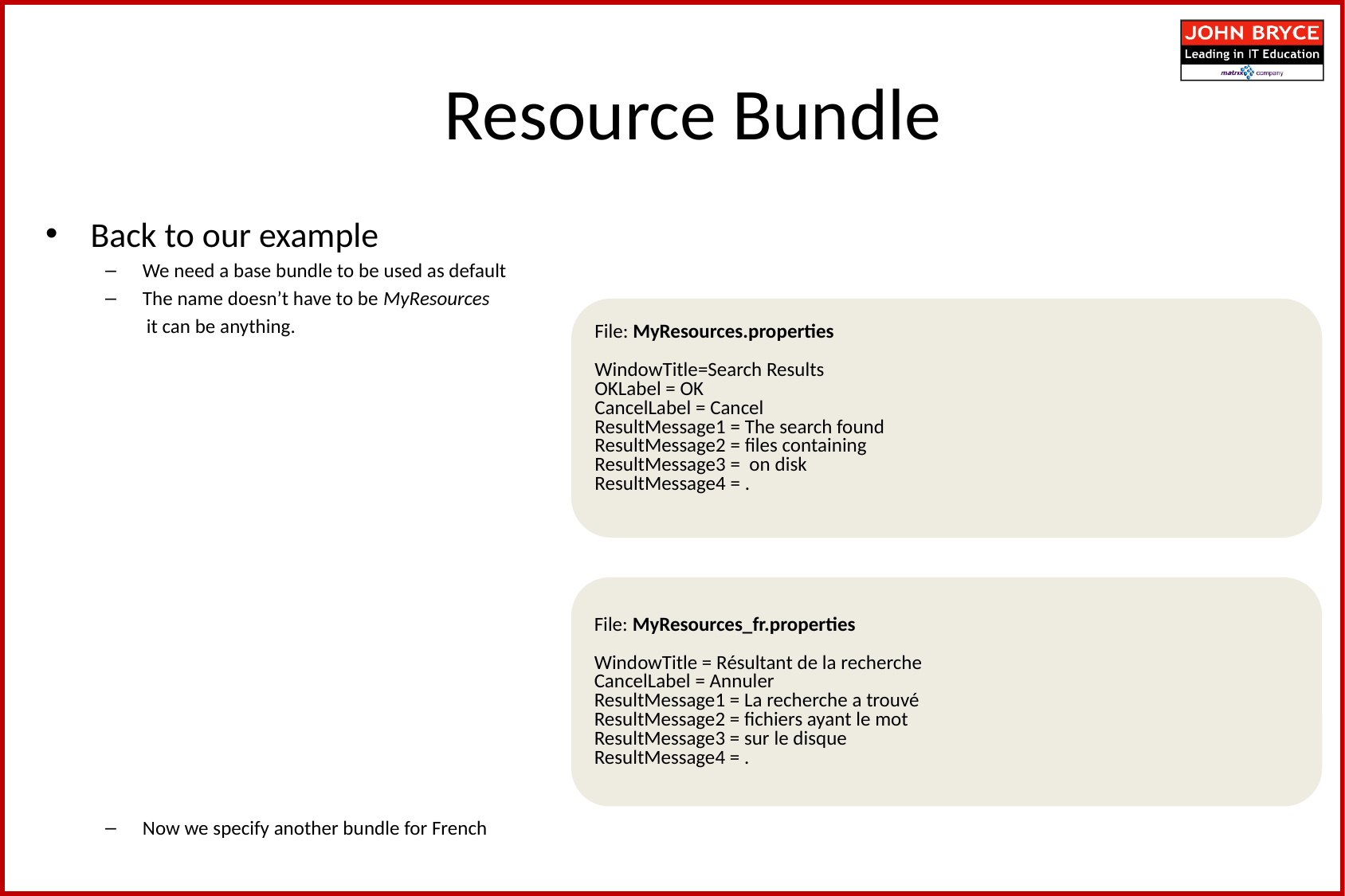

Resource Bundle

Back to our example
We need a base bundle to be used as default
The name doesn’t have to be MyResources
         it can be anything.

Now we specify another bundle for French

File: MyResources.properties

WindowTitle=Search Results
OKLabel = OK
CancelLabel = Cancel
ResultMessage1 = The search found
ResultMessage2 = files containing
ResultMessage3 =  on disk
ResultMessage4 = .

File: MyResources_fr.properties

WindowTitle = Résultant de la recherche
CancelLabel = Annuler
ResultMessage1 = La recherche a trouvé
ResultMessage2 = fichiers ayant le mot
ResultMessage3 = sur le disque
ResultMessage4 = .